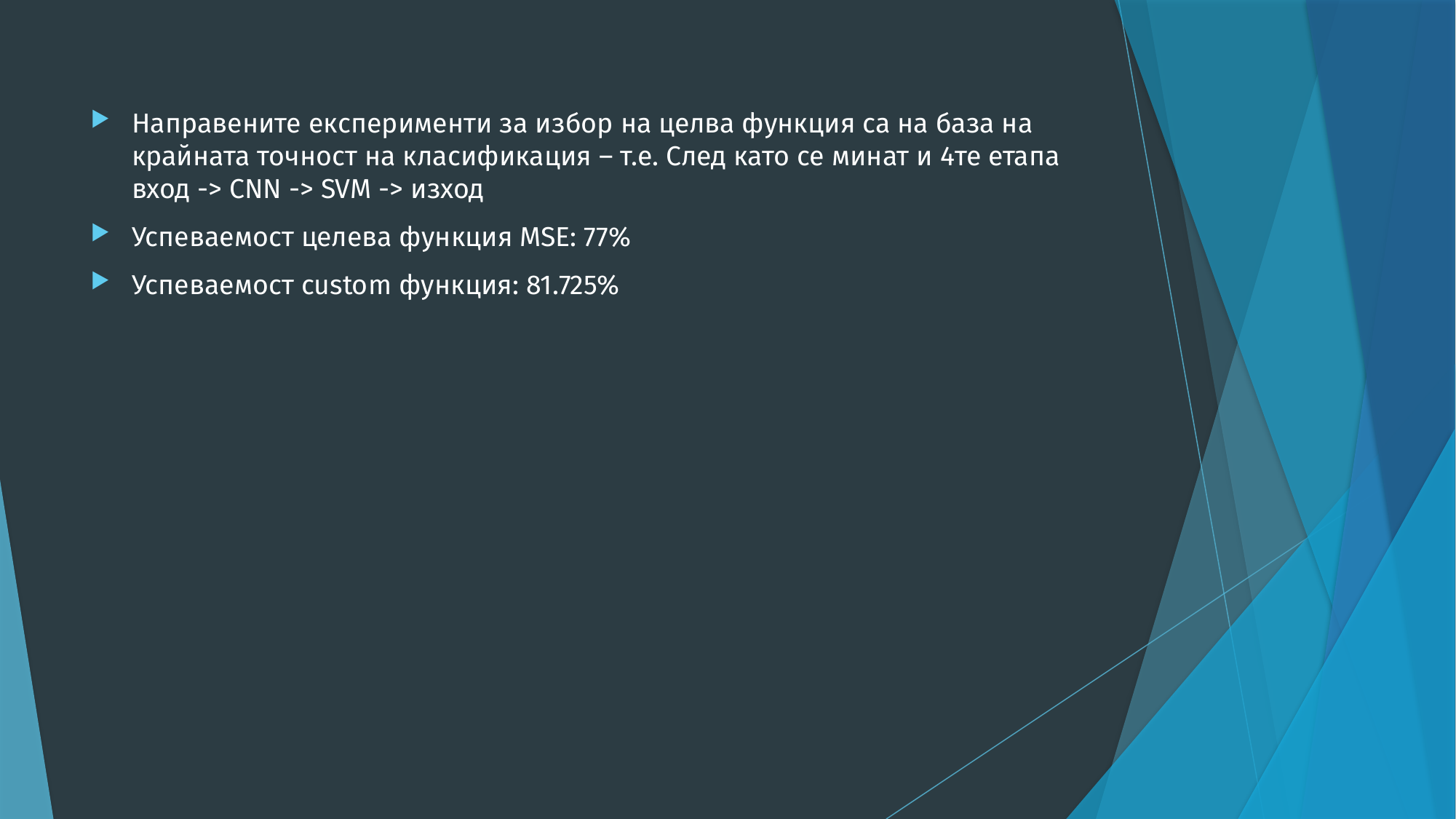

Направените експерименти за избор на целва функция са на база на крайната точност на класификация – т.е. След като се минат и 4те етапа
вход -> CNN -> SVM -> изход
Успеваемост целева функция MSE: 77%
Успеваемост custom функция: 81.725%